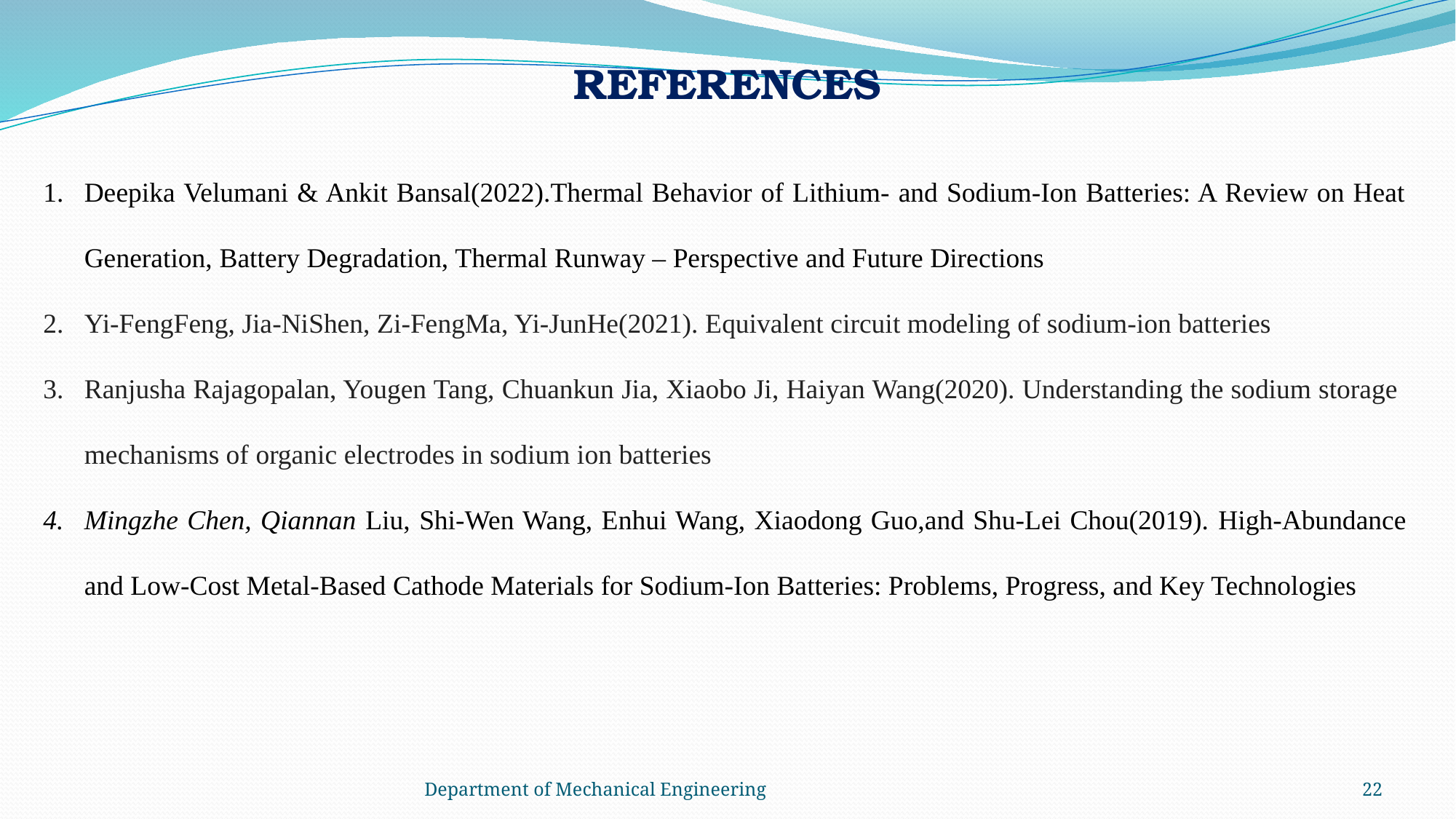

REFERENCES
Deepika Velumani & Ankit Bansal(2022).Thermal Behavior of Lithium- and Sodium-Ion Batteries: A Review on Heat Generation, Battery Degradation, Thermal Runway – Perspective and Future Directions
Yi-FengFeng, Jia-NiShen, Zi-FengMa, Yi-JunHe(2021). Equivalent circuit modeling of sodium-ion batteries
Ranjusha Rajagopalan, Yougen Tang, Chuankun Jia, Xiaobo Ji, Haiyan Wang(2020). Understanding the sodium storage  mechanisms of organic electrodes in sodium ion batteries
Mingzhe Chen, Qiannan Liu, Shi-Wen Wang, Enhui Wang, Xiaodong Guo,and Shu-Lei Chou(2019). High-Abundance and Low-Cost Metal-Based Cathode Materials for Sodium-Ion Batteries: Problems, Progress, and Key Technologies
Department of Mechanical Engineering
22